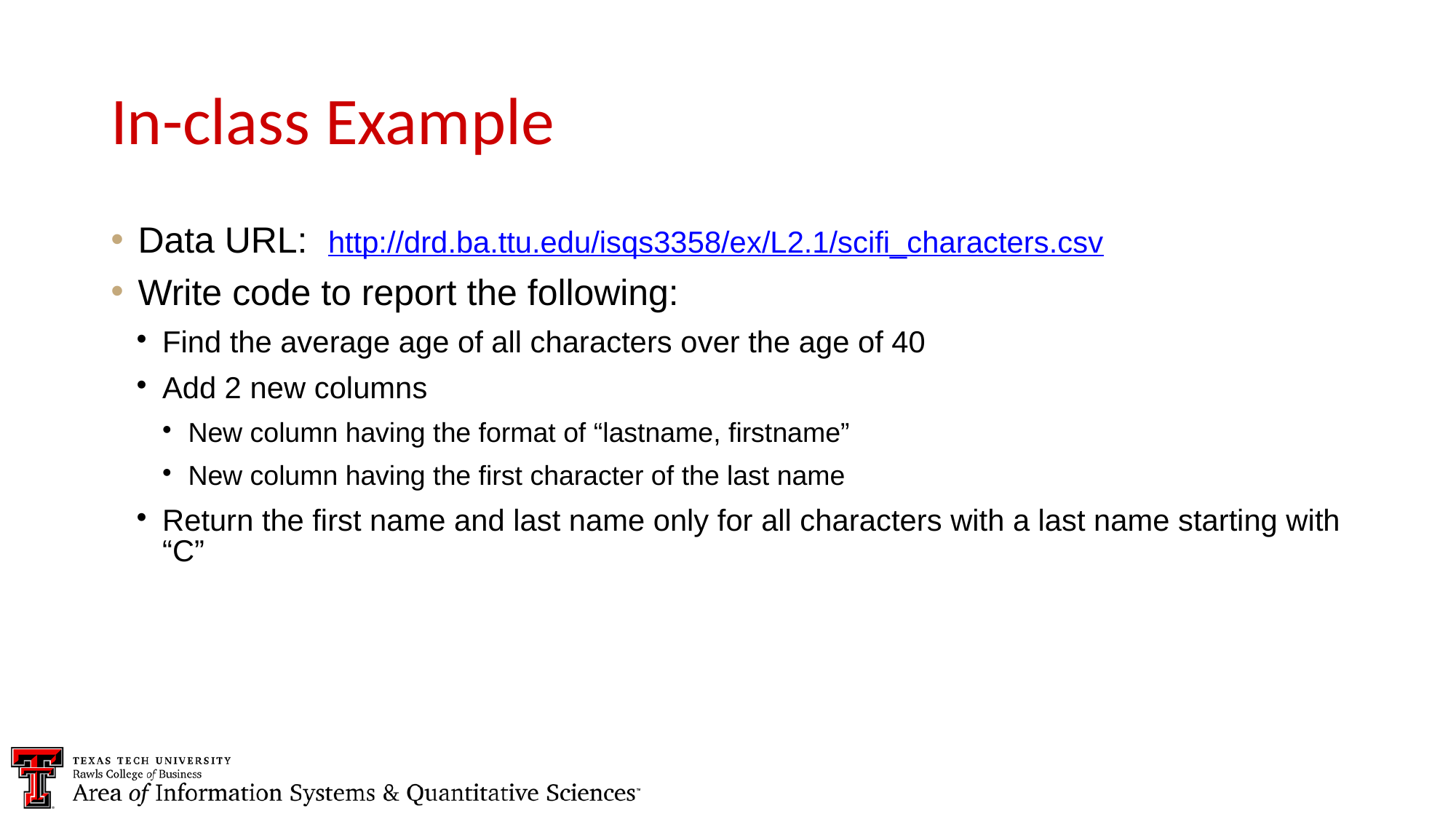

In-class Example
Data URL:  http://drd.ba.ttu.edu/isqs3358/ex/L2.1/scifi_characters.csv
Write code to report the following:
Find the average age of all characters over the age of 40
Add 2 new columns
New column having the format of “lastname, firstname”
New column having the first character of the last name
Return the first name and last name only for all characters with a last name starting with “C”